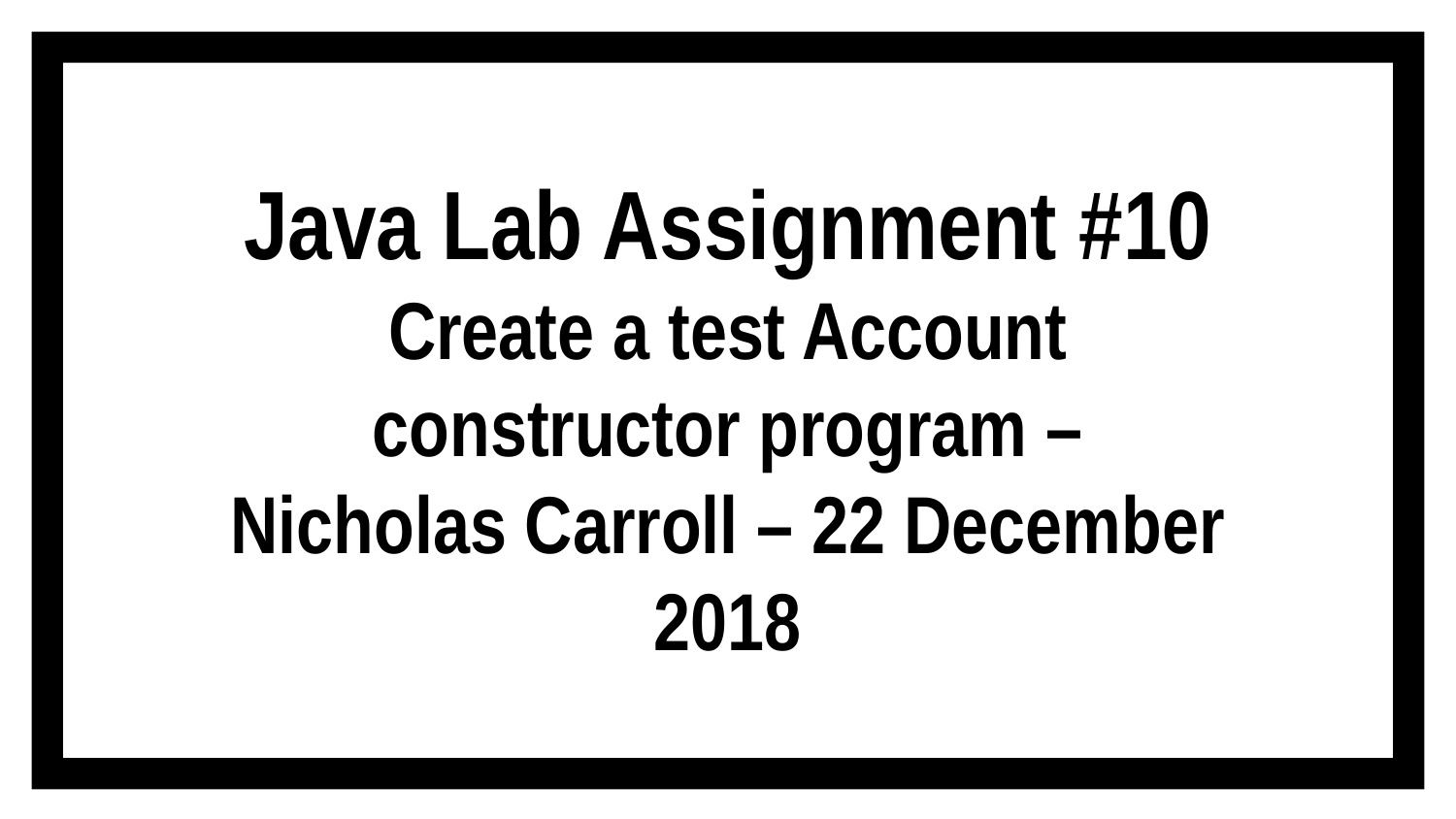

# Java Lab Assignment #10 Create a test Account constructor program – Nicholas Carroll – 22 December 2018